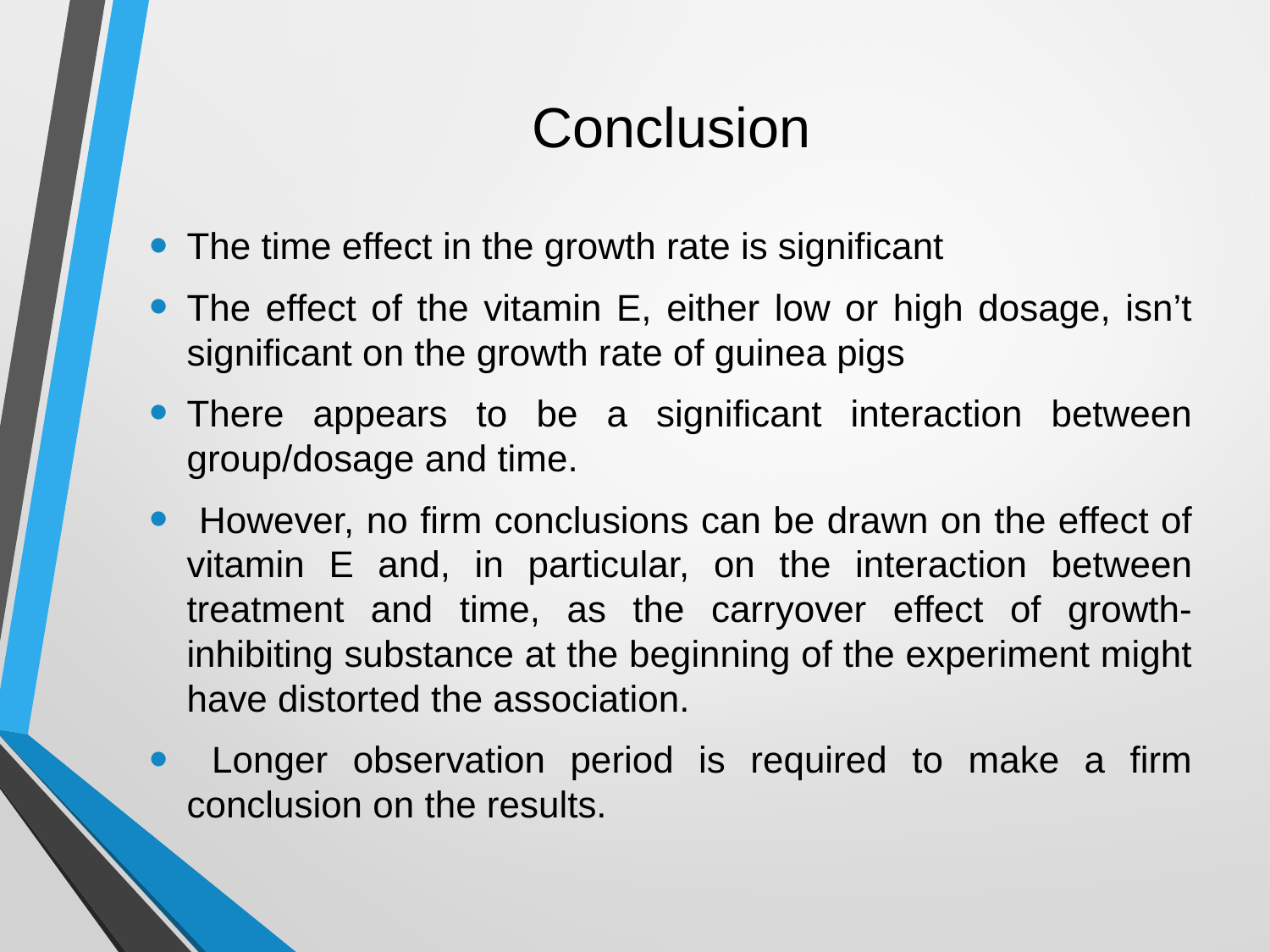

# Conclusion
The time effect in the growth rate is significant
The effect of the vitamin E, either low or high dosage, isn’t significant on the growth rate of guinea pigs
There appears to be a significant interaction between group/dosage and time.
 However, no firm conclusions can be drawn on the effect of vitamin E and, in particular, on the interaction between treatment and time, as the carryover effect of growth-inhibiting substance at the beginning of the experiment might have distorted the association.
 Longer observation period is required to make a firm conclusion on the results.